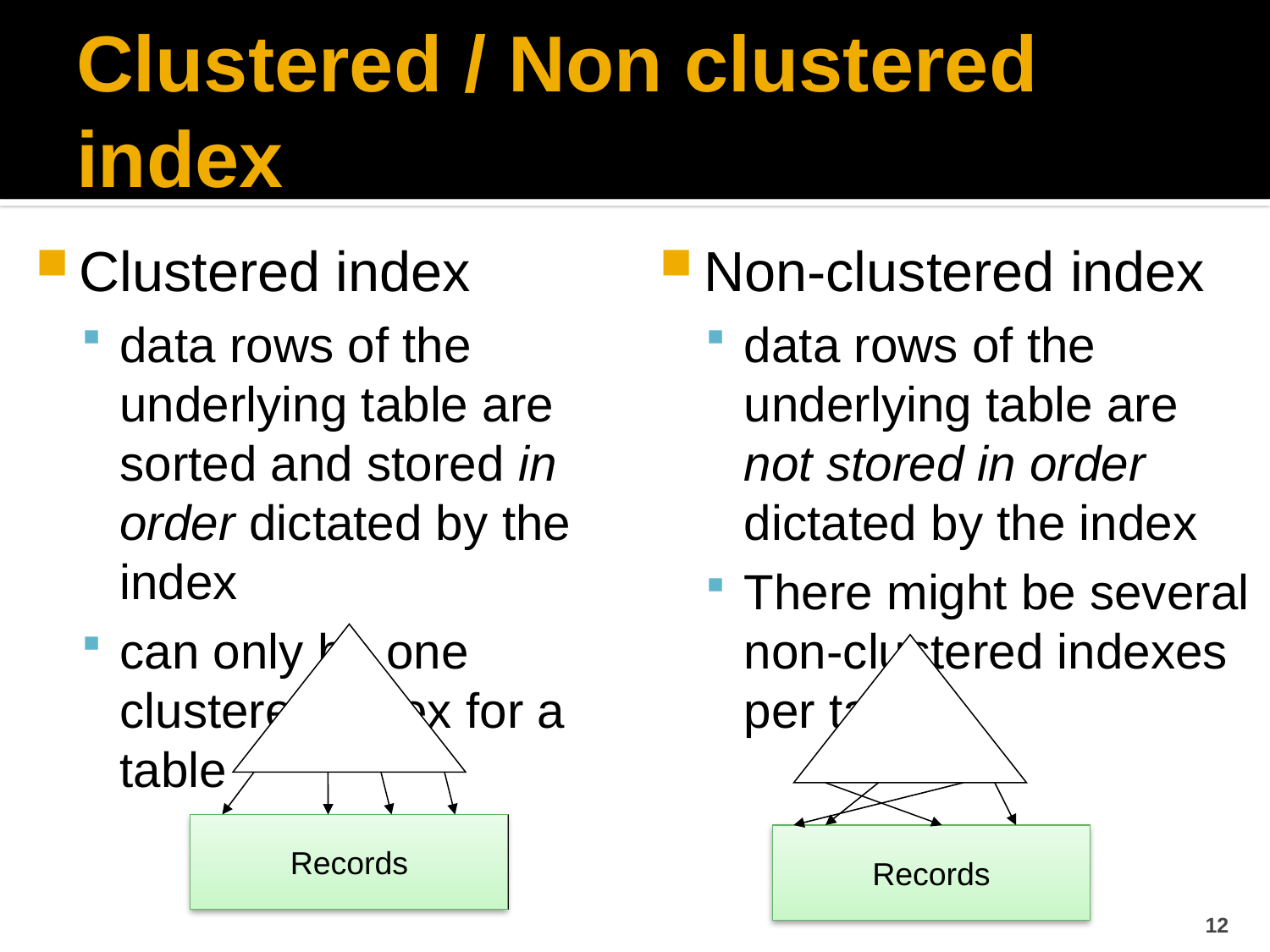

# Clustered / Non clustered index
Clustered index
data rows of the underlying table are sorted and stored in order dictated by the index
can only be one clustered index for a table

Non-clustered index
data rows of the underlying table are not stored in order dictated by the index
There might be several non-clustered indexes per table

Records

Records
12